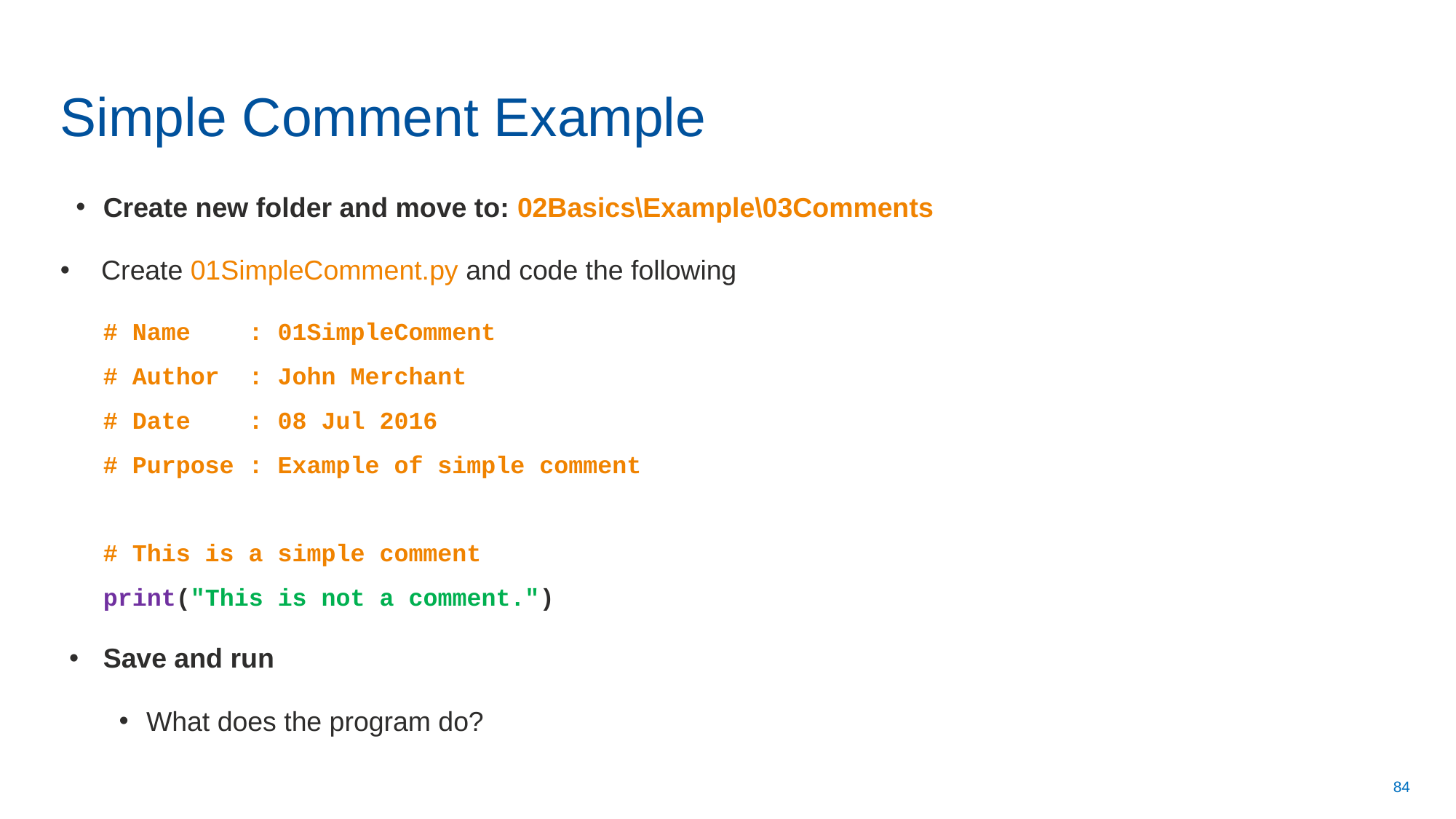

# Simple Comment Example
Create new folder and move to: 02Basics\Example\03Comments
Create 01SimpleComment.py and code the following
# Name    : 01SimpleComment
# Author  : John Merchant
# Date    : 08 Jul 2016
# Purpose : Example of simple comment

# This is a simple comment
print("This is not a comment.")
Save and run
What does the program do?